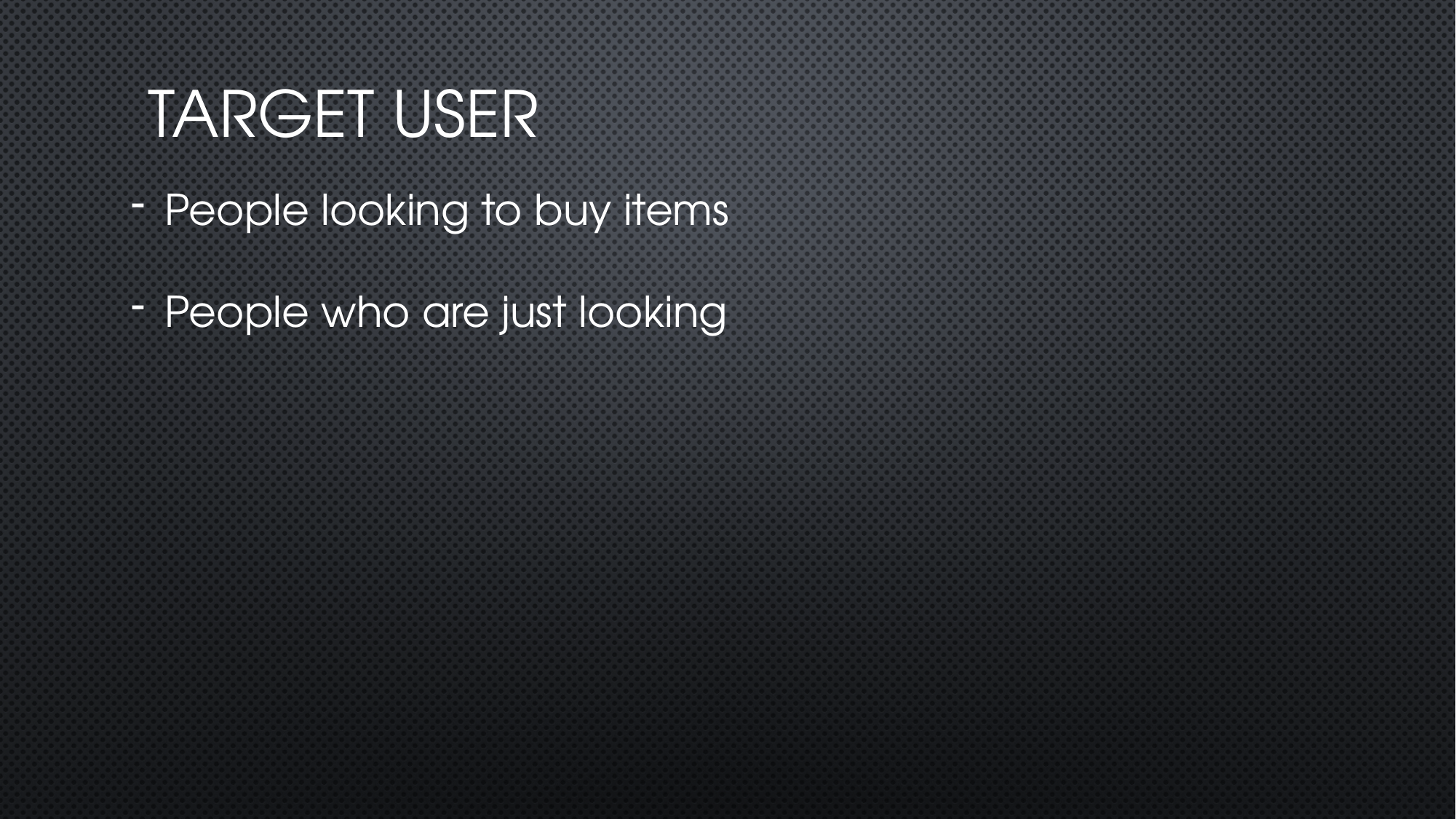

TARGET USER

People looking to buy items

People who are just looking